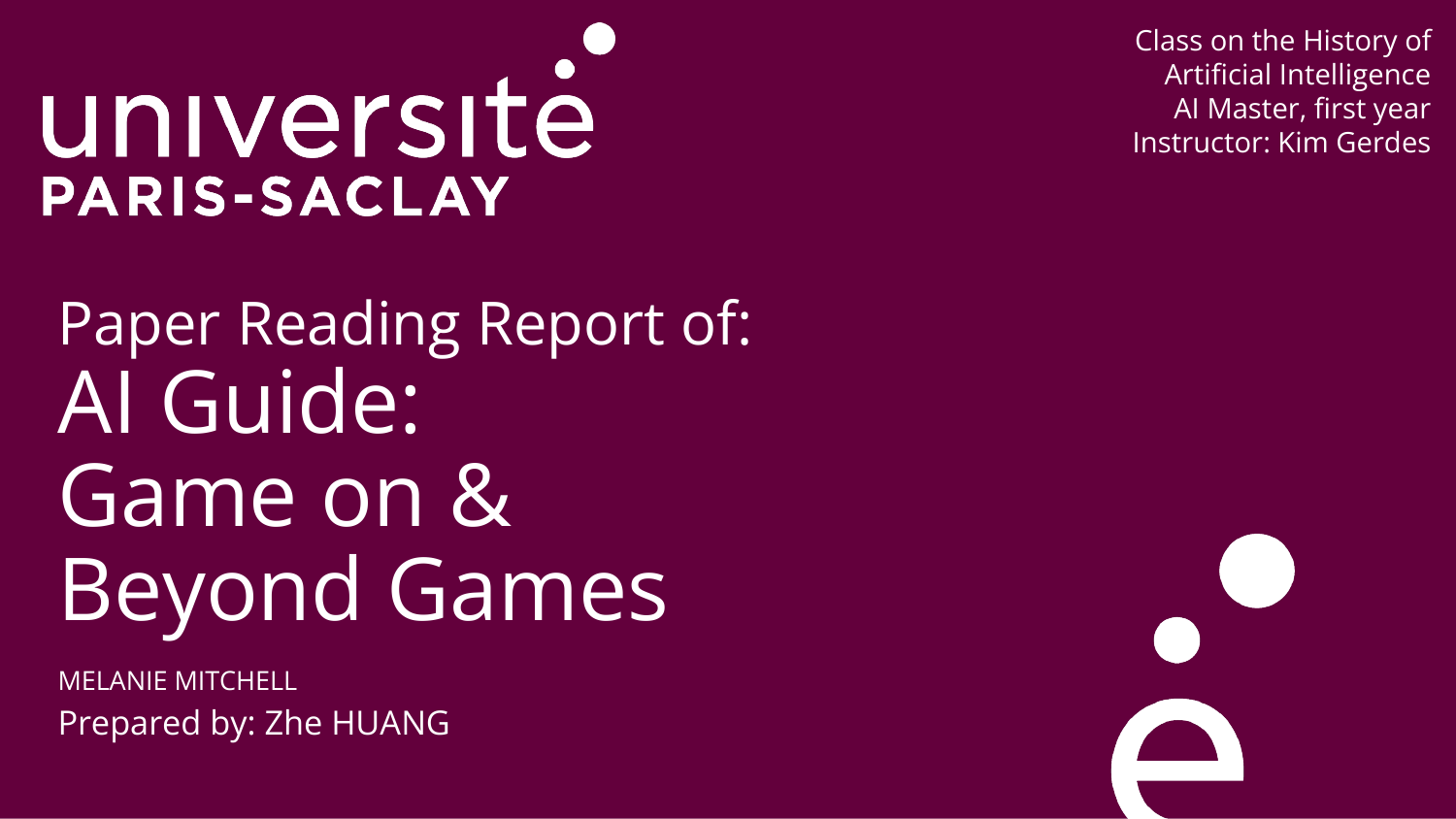

# Paper Reading Report of:
AI Guide:
Game on &  Beyond Games
MELANIE MITCHELL
Prepared by: Zhe HUANG